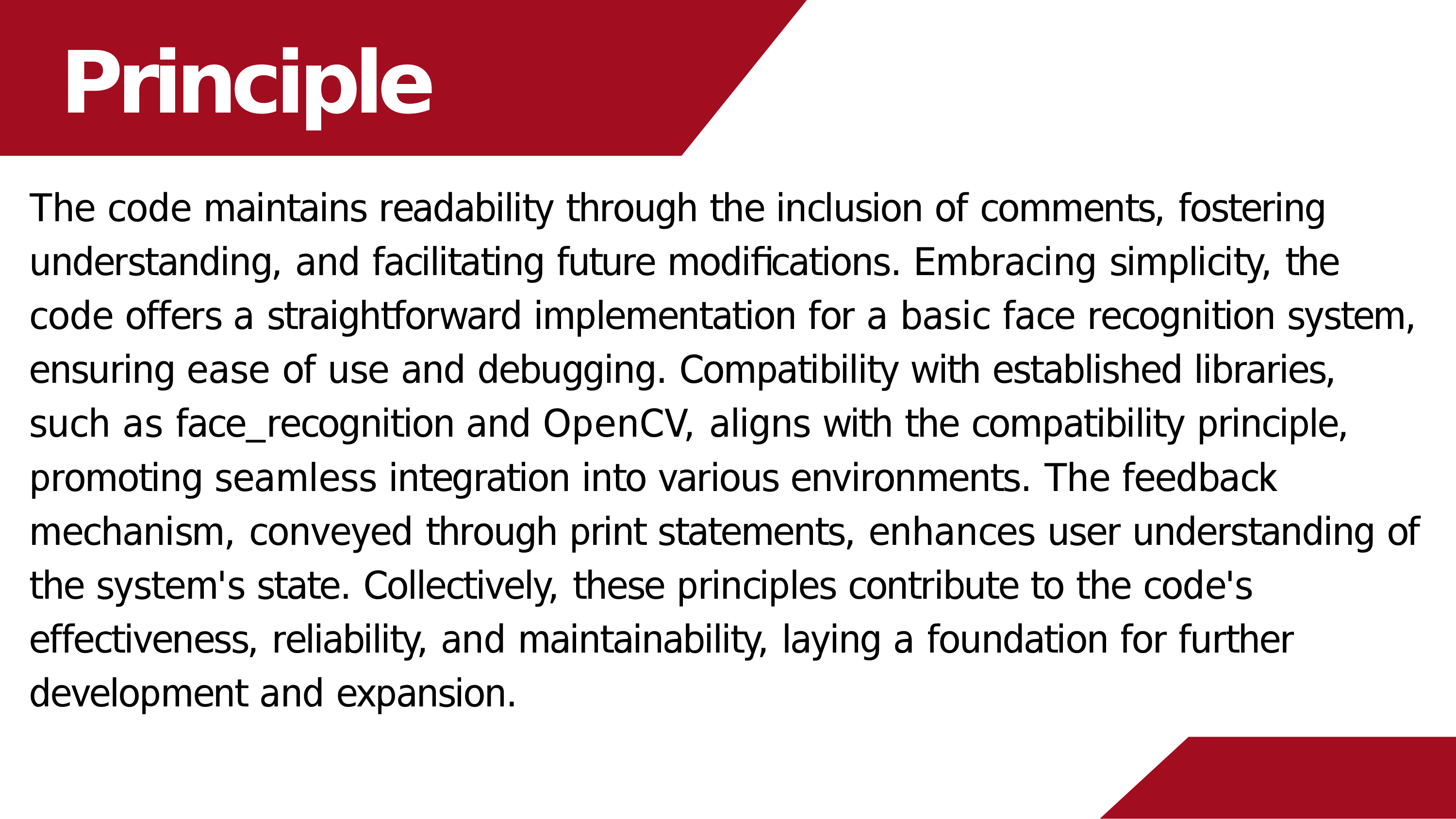

# Principle
The code maintains readability through the inclusion of comments, fostering understanding, and facilitating future modifications. Embracing simplicity, the code offers a straightforward implementation for a basic face recognition system, ensuring ease of use and debugging. Compatibility with established libraries, such as face_recognition and OpenCV, aligns with the compatibility principle, promoting seamless integration into various environments. The feedback mechanism, conveyed through print statements, enhances user understanding of the system's state. Collectively, these principles contribute to the code's effectiveness, reliability, and maintainability, laying a foundation for further development and expansion.